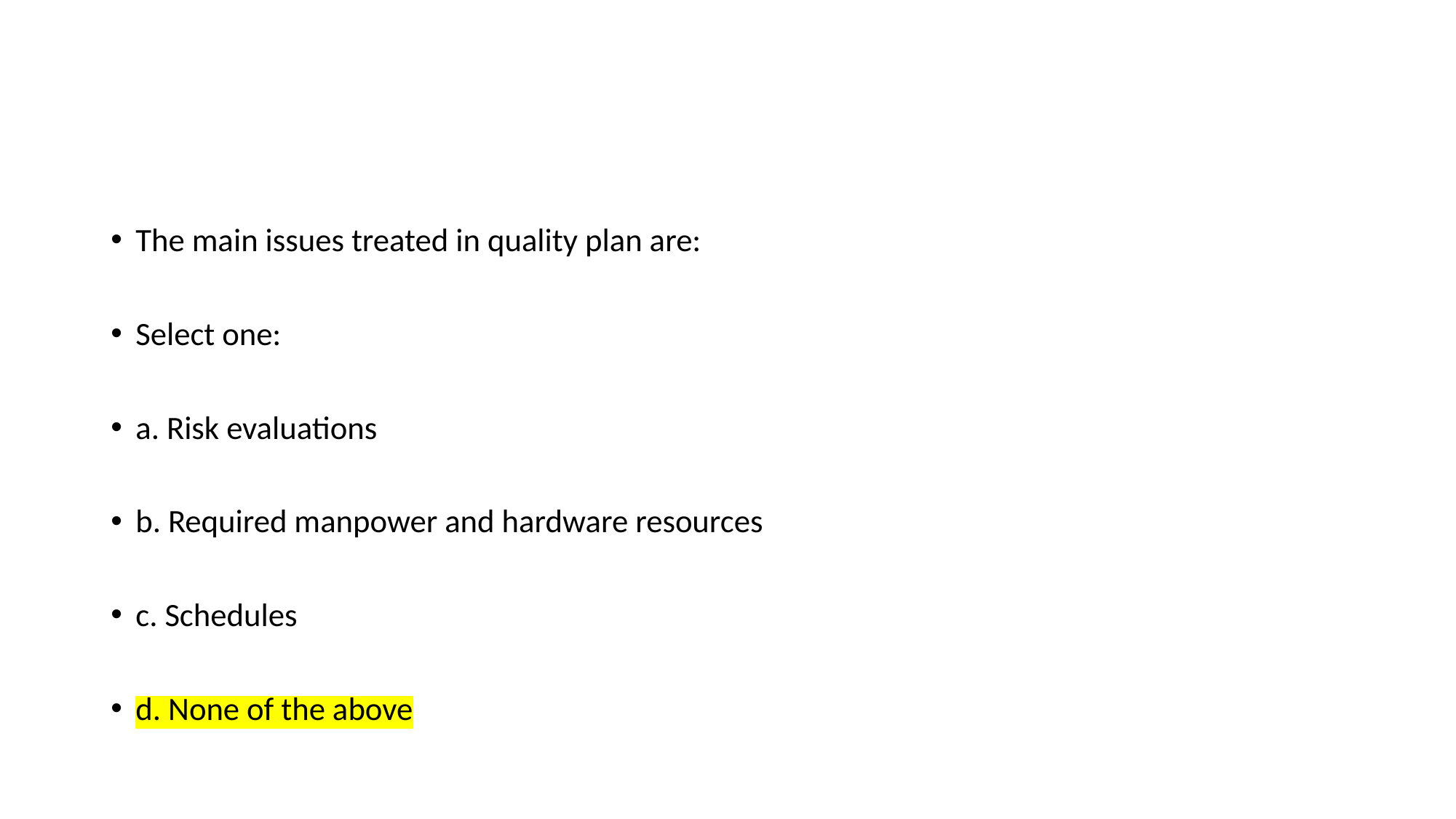

#
The main issues treated in quality plan are:

Select one:

a. Risk evaluations

b. Required manpower and hardware resources

c. Schedules

d. None of the above